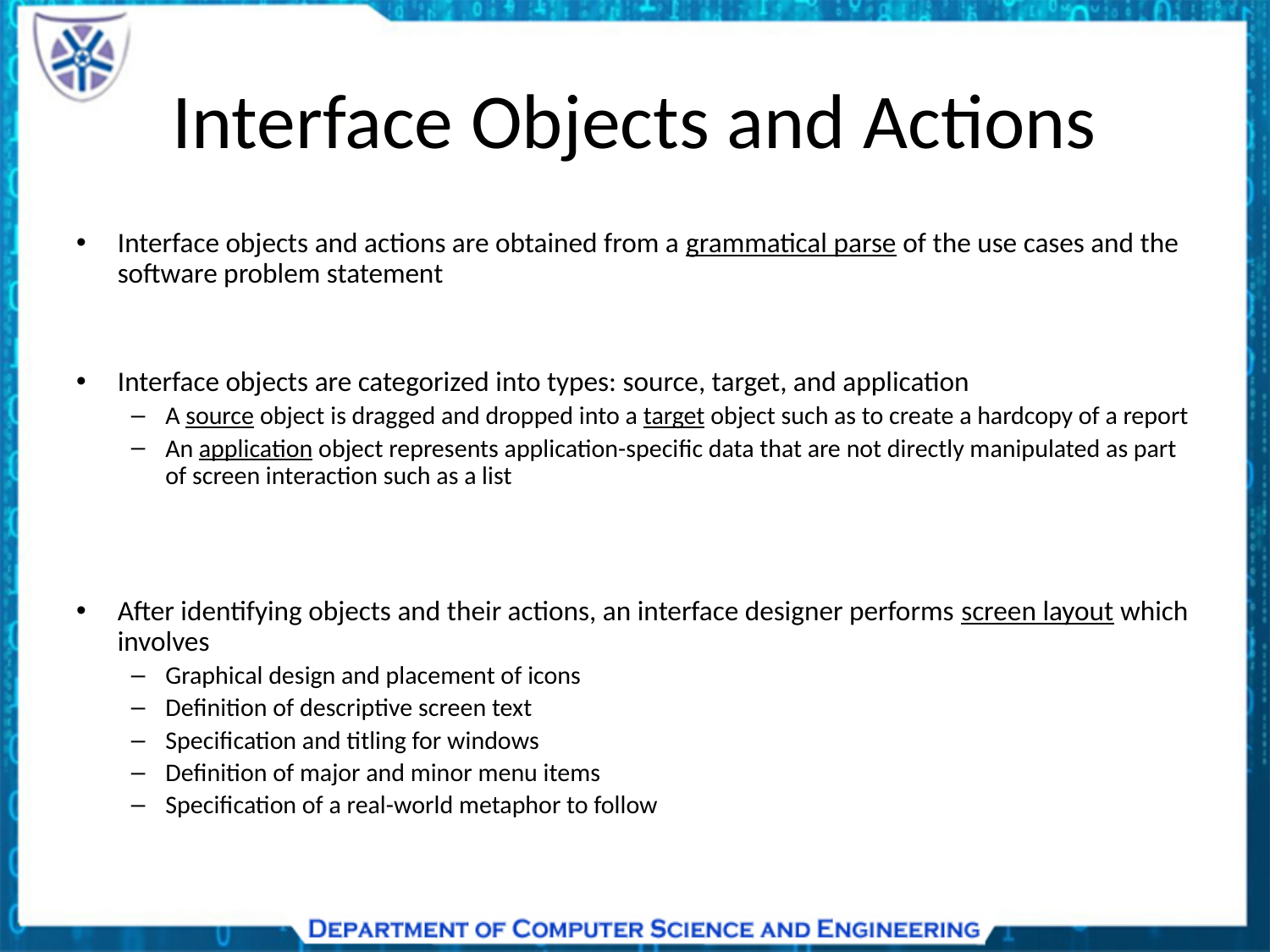

# Interface Objects and Actions
Interface objects and actions are obtained from a grammatical parse of the use cases and the software problem statement

Interface objects are categorized into types: source, target, and application
A source object is dragged and dropped into a target object such as to create a hardcopy of a report
An application object represents application-specific data that are not directly manipulated as part of screen interaction such as a list

After identifying objects and their actions, an interface designer performs screen layout which involves
Graphical design and placement of icons
Definition of descriptive screen text
Specification and titling for windows
Definition of major and minor menu items
Specification of a real-world metaphor to follow